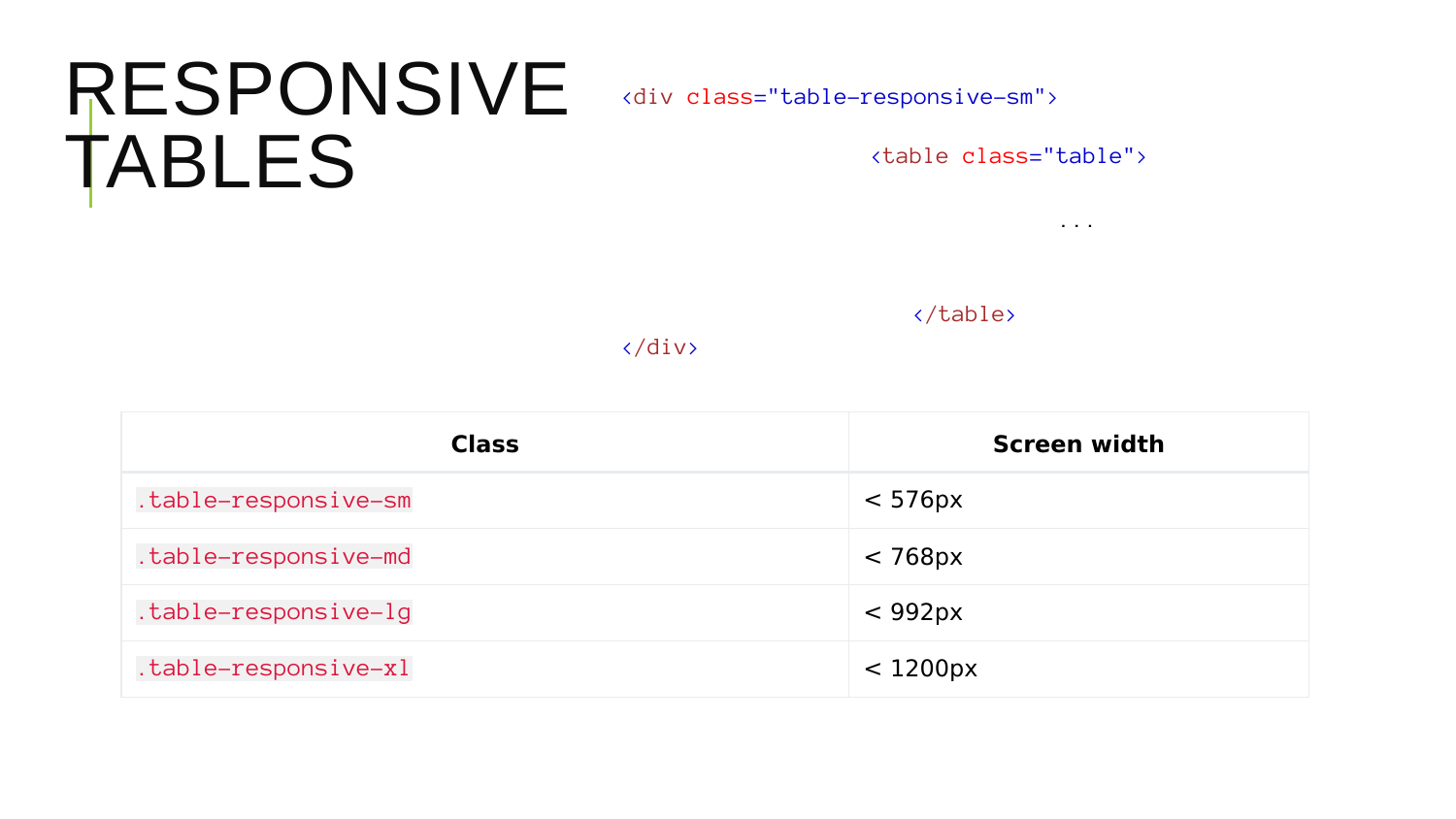

<div class="table-responsive-sm">
  		<table class="table">
			...
 		</table>
</div>
# Responsive Tables
| Class | Screen width |
| --- | --- |
| .table-responsive-sm | < 576px |
| .table-responsive-md | < 768px |
| .table-responsive-lg | < 992px |
| .table-responsive-xl | < 1200px |